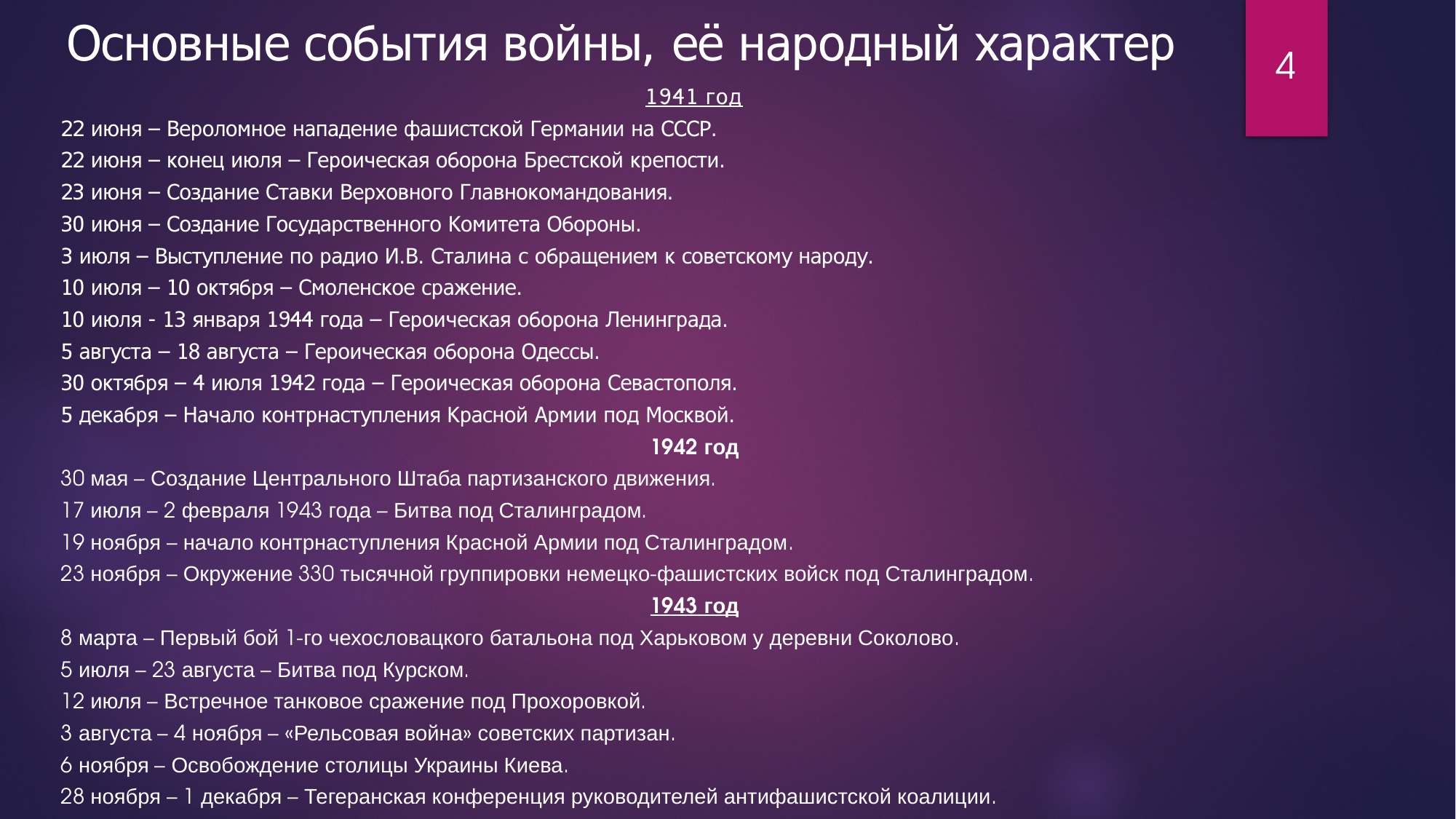

Основные события войны, её народный характер
4
1941 год
22 июня – Вероломное нападение фашистской Германии на СССР.
22 июня – конец июля – Героическая оборона Брестской крепости.
23 июня – Создание Ставки Верховного Главнокомандования.
30 июня – Создание Государственного Комитета Обороны.
3 июля – Выступление по радио И.В. Сталина с обращением к советскому народу.
10 июля – 10 октября – Смоленское сражение.
10 июля - 13 января 1944 года – Героическая оборона Ленинграда.
5 августа – 18 августа – Героическая оборона Одессы.
30 октября – 4 июля 1942 года – Героическая оборона Севастополя.
5 декабря – Начало контрнаступления Красной Армии под Москвой.
1942 год
30 мая – Создание Центрального Штаба партизанского движения.
17 июля – 2 февраля 1943 года – Битва под Сталинградом.
19 ноября – начало контрнаступления Красной Армии под Сталинградом.
23 ноября – Окружение 330 тысячной группировки немецко-фашистских войск под Сталинградом.
1943 год
8 марта – Первый бой 1-го чехословацкого батальона под Харьковом у деревни Соколово.
5 июля – 23 августа – Битва под Курском.
12 июля – Встречное танковое сражение под Прохоровкой.
3 августа – 4 ноября – «Рельсовая война» советских партизан.
6 ноября – Освобождение столицы Украины Киева.
28 ноября – 1 декабря – Тегеранская конференция руководителей антифашистской коалиции.